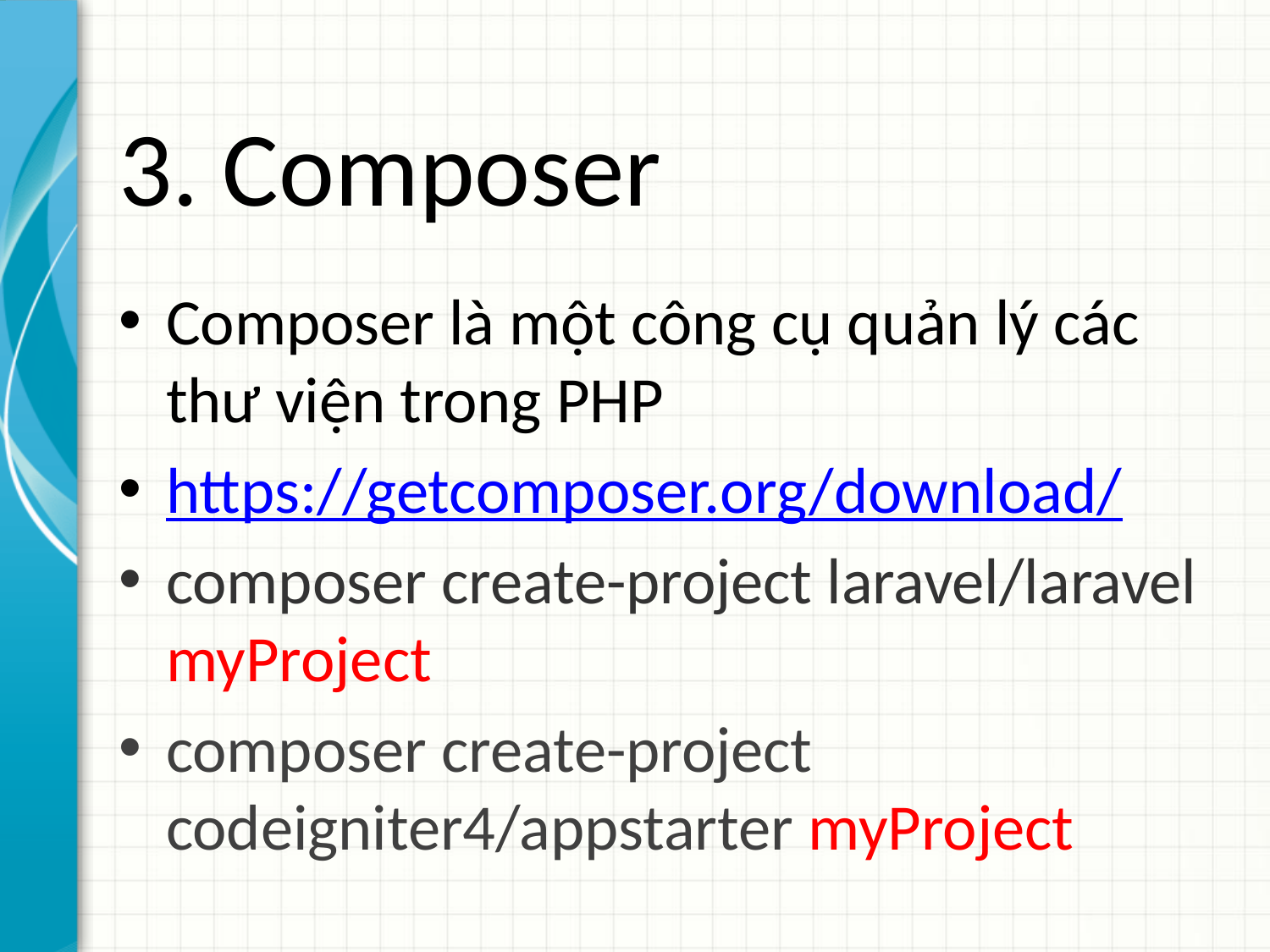

# 3. Composer
Composer là một công cụ quản lý các thư viện trong PHP
https://getcomposer.org/download/
composer create-project laravel/laravel myProject
composer create-project codeigniter4/appstarter myProject